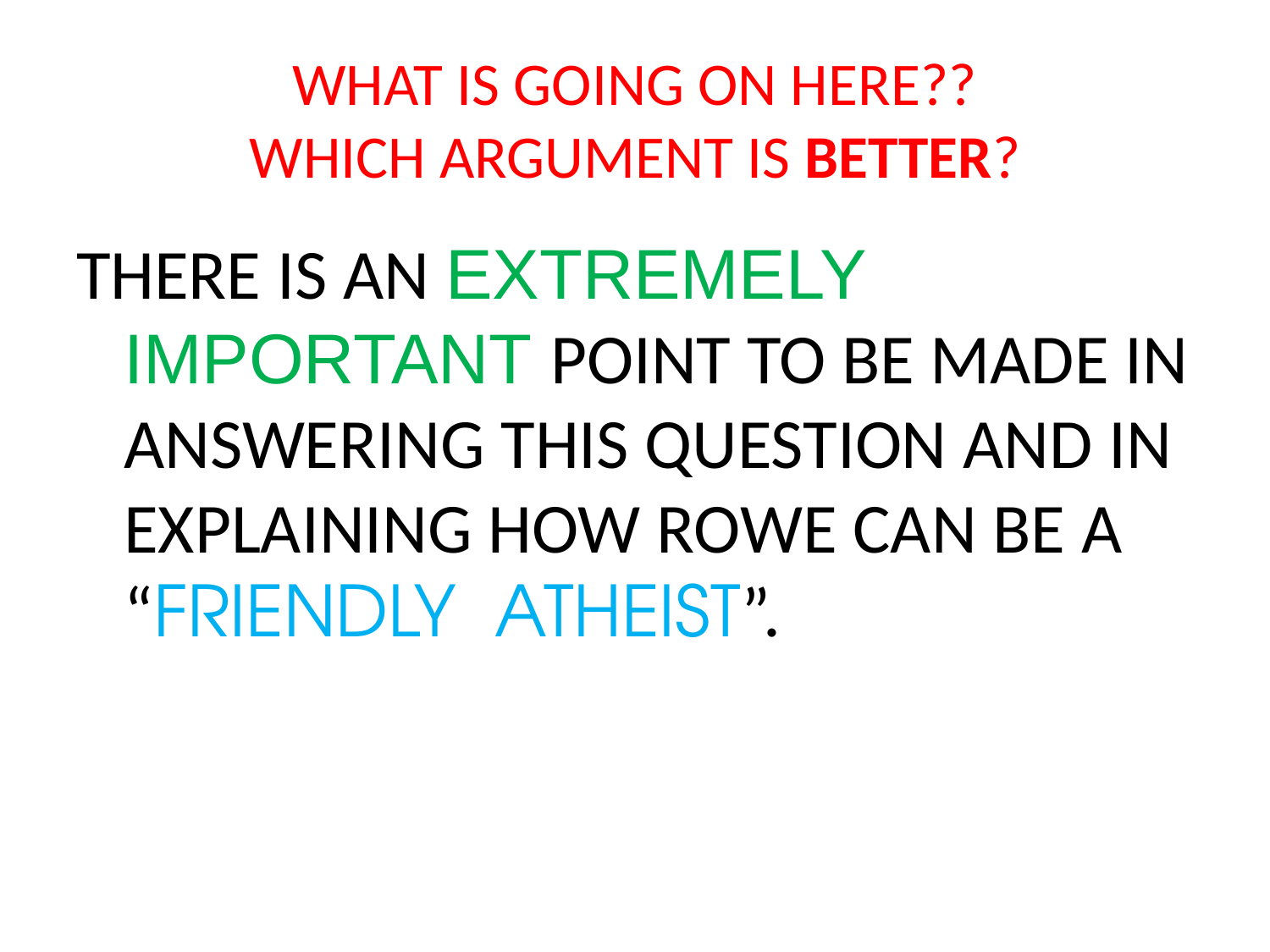

# WHAT IS GOING ON HERE?? WHICH ARGUMENT IS BETTER?
THERE IS AN EXTREMELY IMPORTANT POINT TO BE MADE IN ANSWERING THIS QUESTION AND IN EXPLAINING HOW ROWE CAN BE A “FRIENDLY  ATHEIST”.